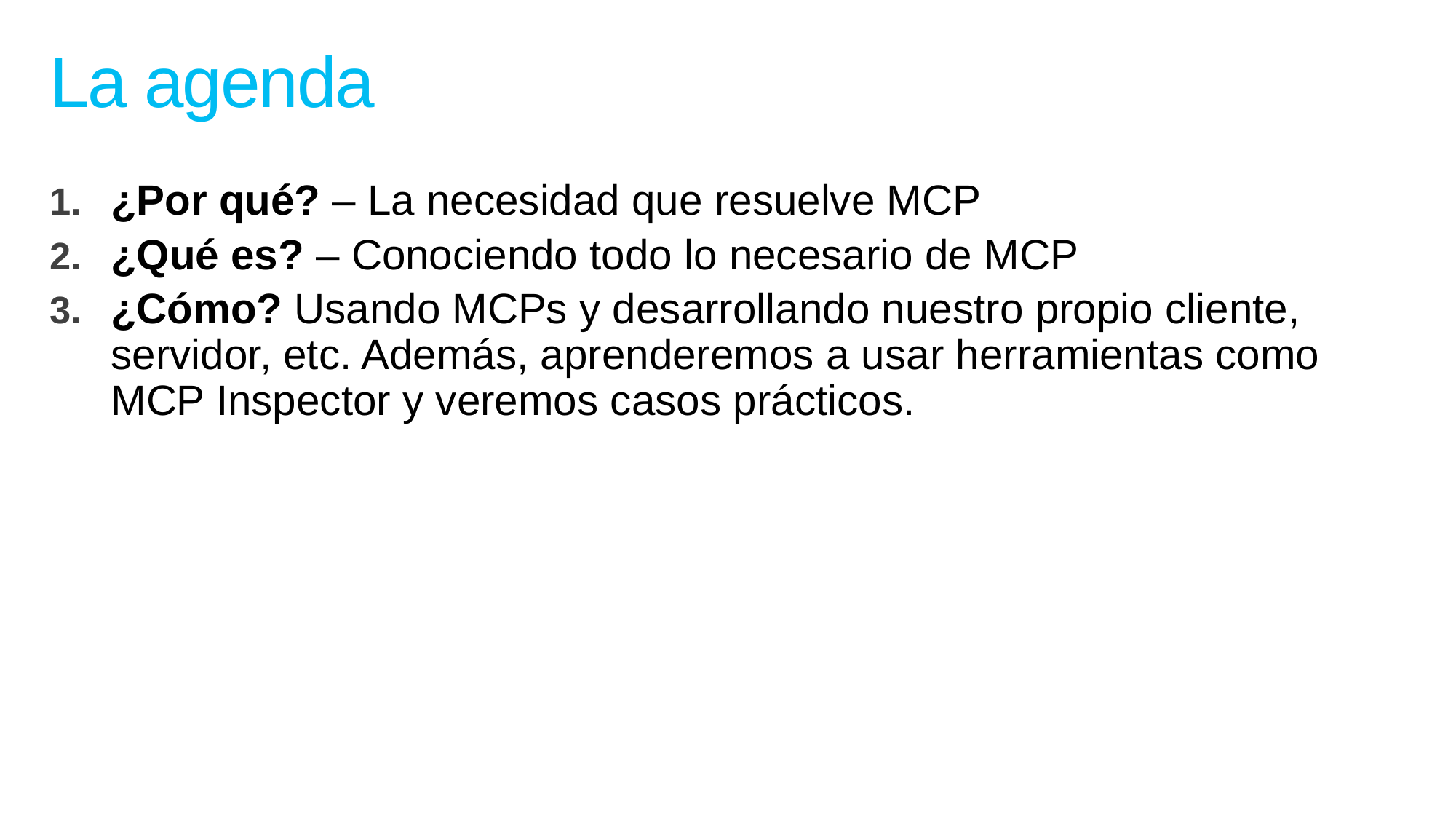

# La agenda
¿Por qué? – La necesidad que resuelve MCP
¿Qué es? – Conociendo todo lo necesario de MCP
¿Cómo? Usando MCPs y desarrollando nuestro propio cliente, servidor, etc. Además, aprenderemos a usar herramientas como MCP Inspector y veremos casos prácticos.